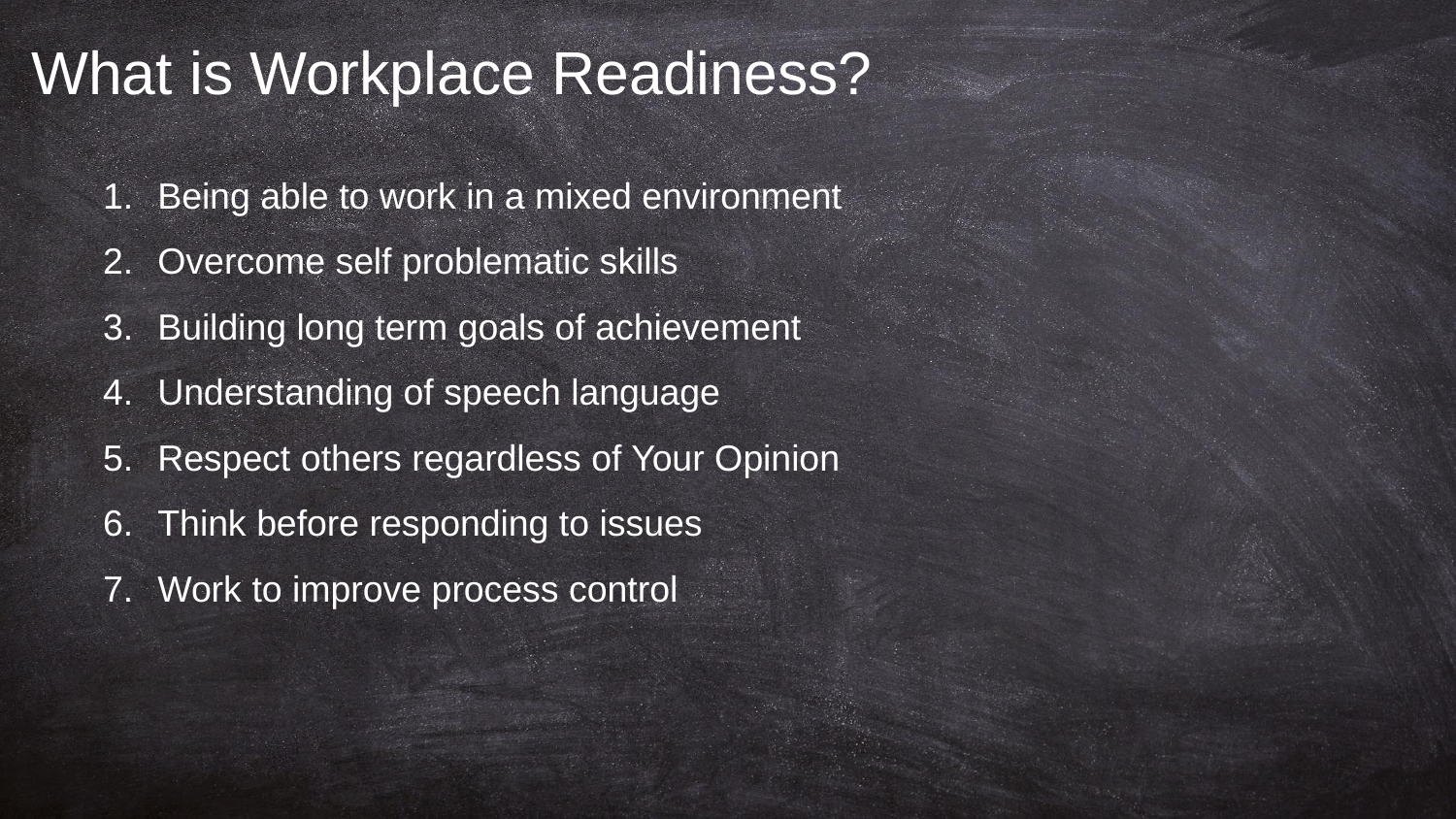

# What is Workplace Readiness?
Being able to work in a mixed environment
Overcome self problematic skills
Building long term goals of achievement
Understanding of speech language
Respect others regardless of Your Opinion
Think before responding to issues
Work to improve process control